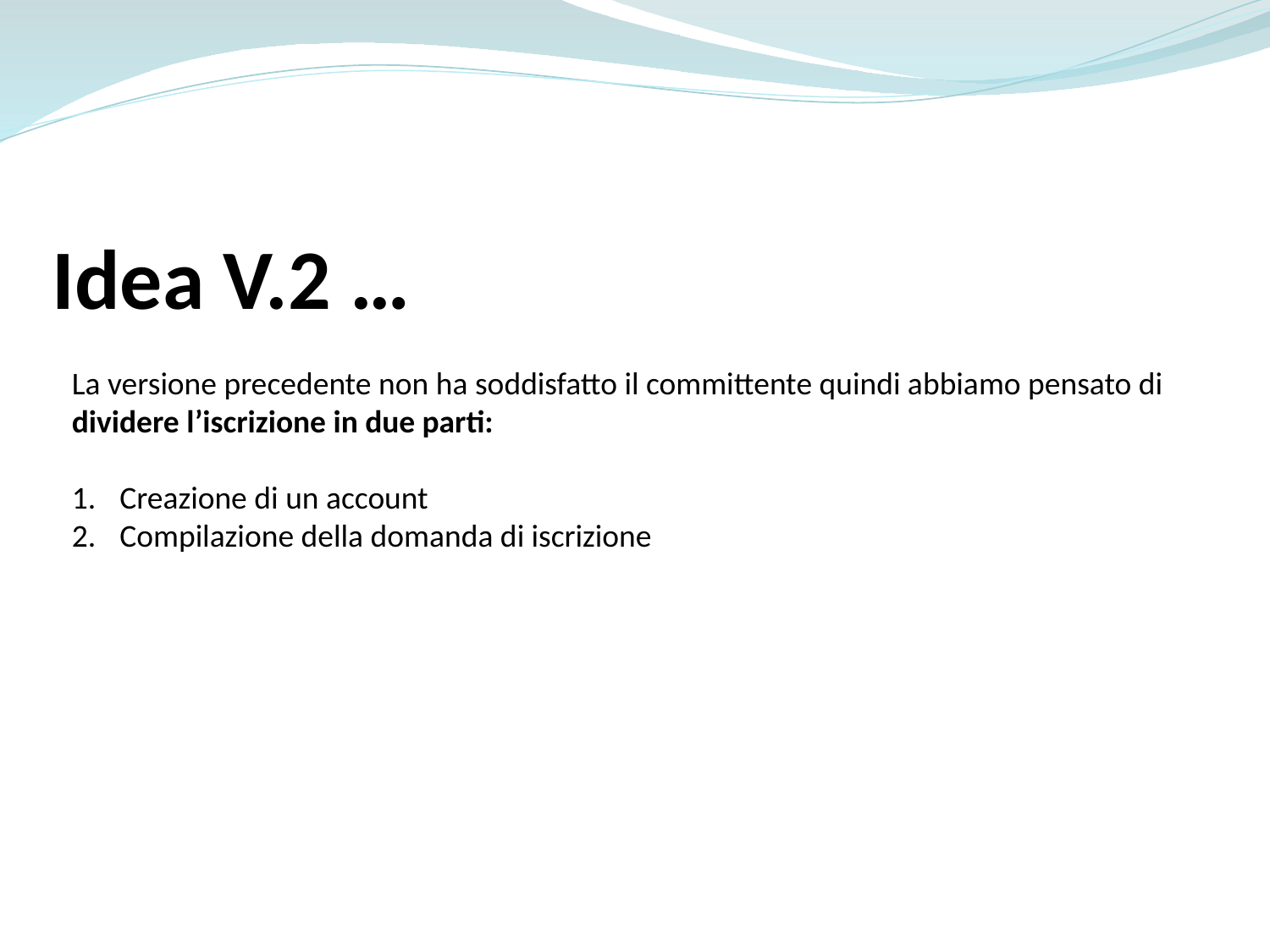

Idea V.2 …
La versione precedente non ha soddisfatto il committente quindi abbiamo pensato di dividere l’iscrizione in due parti:

Creazione di un account
Compilazione della domanda di iscrizione